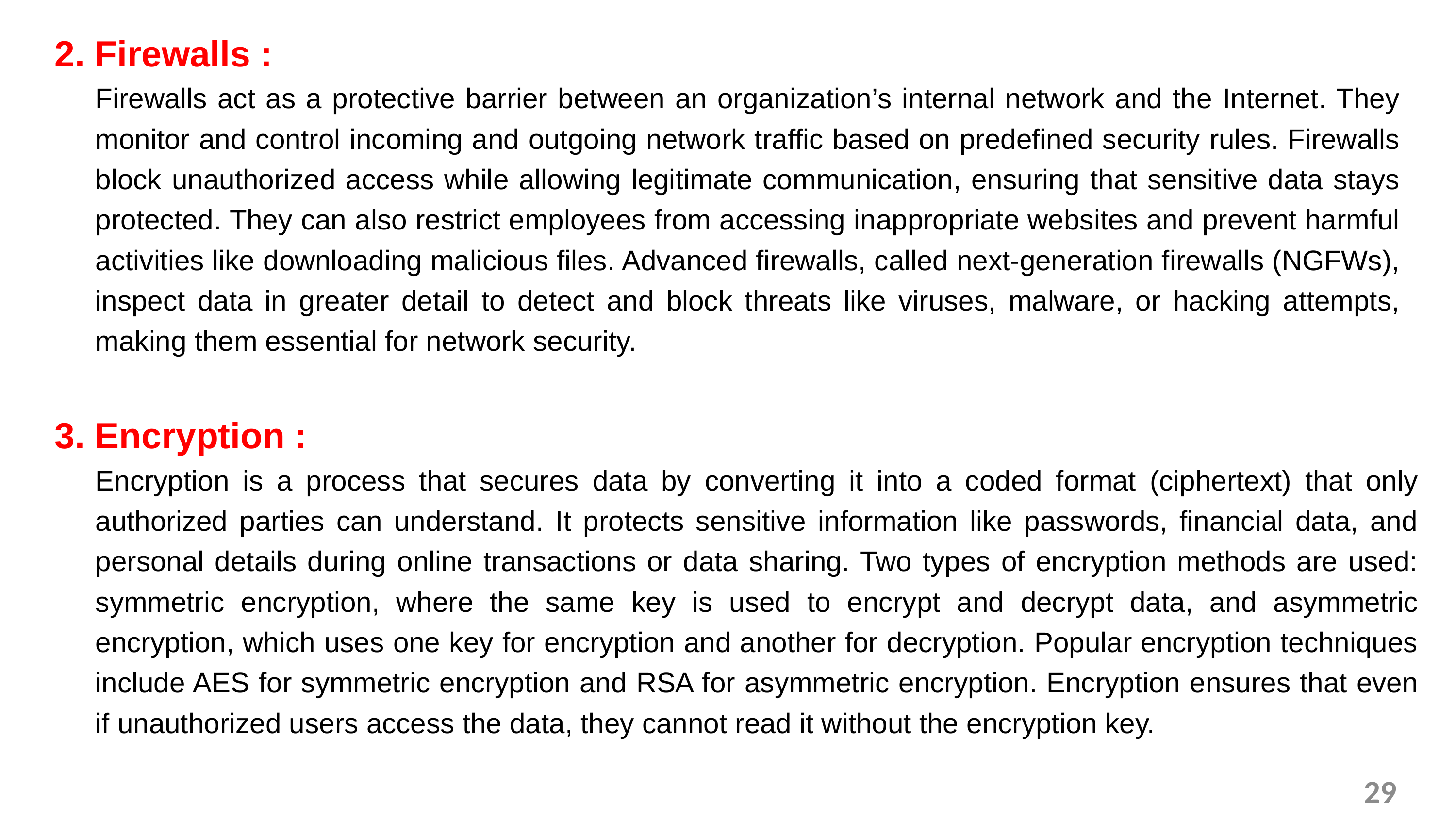

2. Firewalls :
	Firewalls act as a protective barrier between an organization’s internal network and the Internet. They monitor and control incoming and outgoing network traffic based on predefined security rules. Firewalls block unauthorized access while allowing legitimate communication, ensuring that sensitive data stays protected. They can also restrict employees from accessing inappropriate websites and prevent harmful activities like downloading malicious files. Advanced firewalls, called next-generation firewalls (NGFWs), inspect data in greater detail to detect and block threats like viruses, malware, or hacking attempts, making them essential for network security.
3. Encryption :
	Encryption is a process that secures data by converting it into a coded format (ciphertext) that only authorized parties can understand. It protects sensitive information like passwords, financial data, and personal details during online transactions or data sharing. Two types of encryption methods are used: symmetric encryption, where the same key is used to encrypt and decrypt data, and asymmetric encryption, which uses one key for encryption and another for decryption. Popular encryption techniques include AES for symmetric encryption and RSA for asymmetric encryption. Encryption ensures that even if unauthorized users access the data, they cannot read it without the encryption key.
29